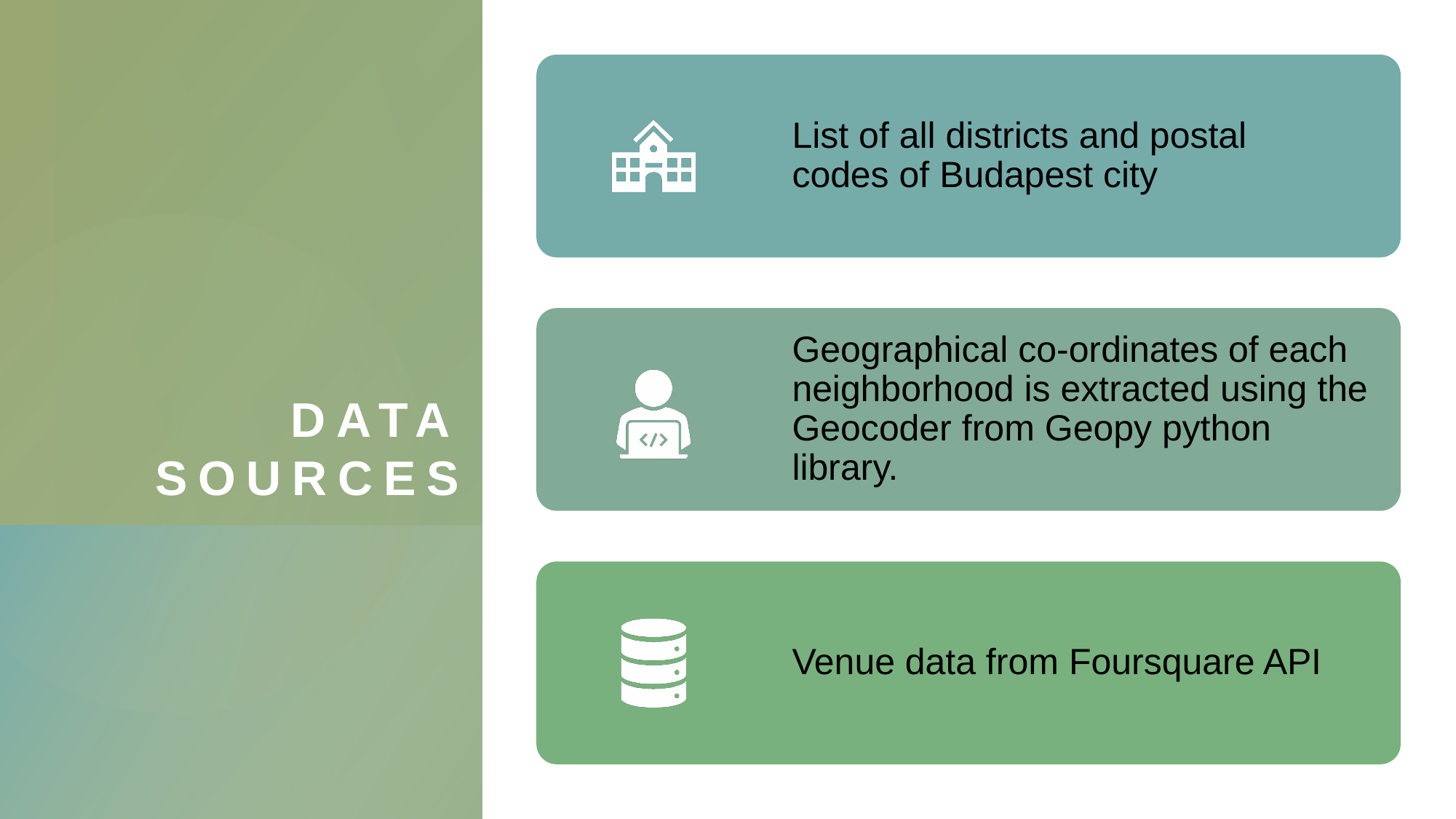

List of all districts and postal codes of Budapest city
Geographical co-ordinates of each neighborhood is extracted using the Geocoder from Geopy python library.
Venue data from Foursquare API
# Data Sources